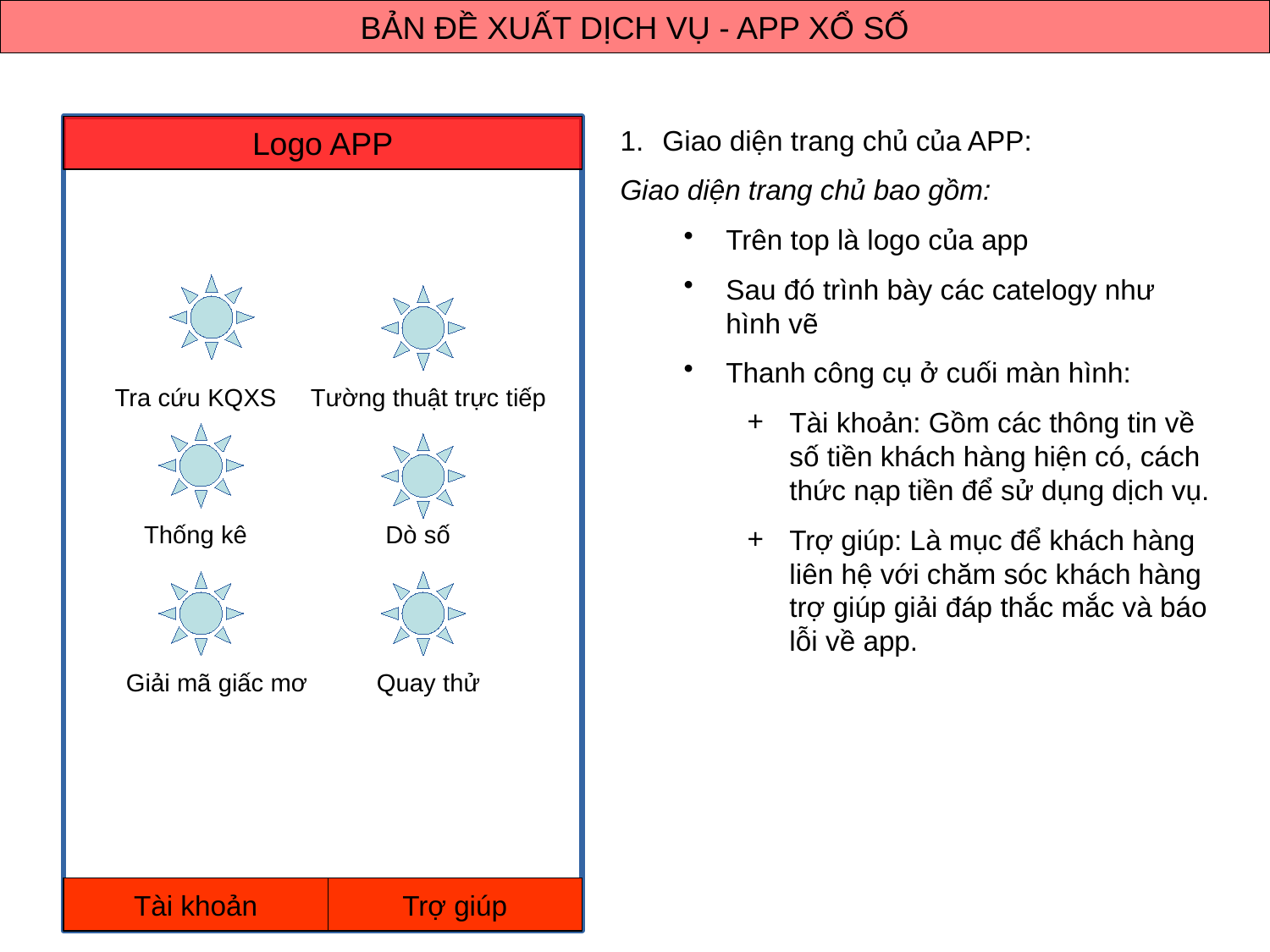

BẢN ĐỀ XUẤT DỊCH VỤ - APP XỔ SỐ

Logo APP
Giao diện trang chủ của APP:
Giao diện trang chủ bao gồm:
Trên top là logo của app
Sau đó trình bày các catelogy như hình vẽ
Thanh công cụ ở cuối màn hình:
Tài khoản: Gồm các thông tin về số tiền khách hàng hiện có, cách thức nạp tiền để sử dụng dịch vụ.
Trợ giúp: Là mục để khách hàng liên hệ với chăm sóc khách hàng trợ giúp giải đáp thắc mắc và báo lỗi về app.

Tra cứu KQXS

Tường thuật trực tiếp

Thống kê

Dò số

Giải mã giấc mơ

Quay thử

Tài khoản

Trợ giúp